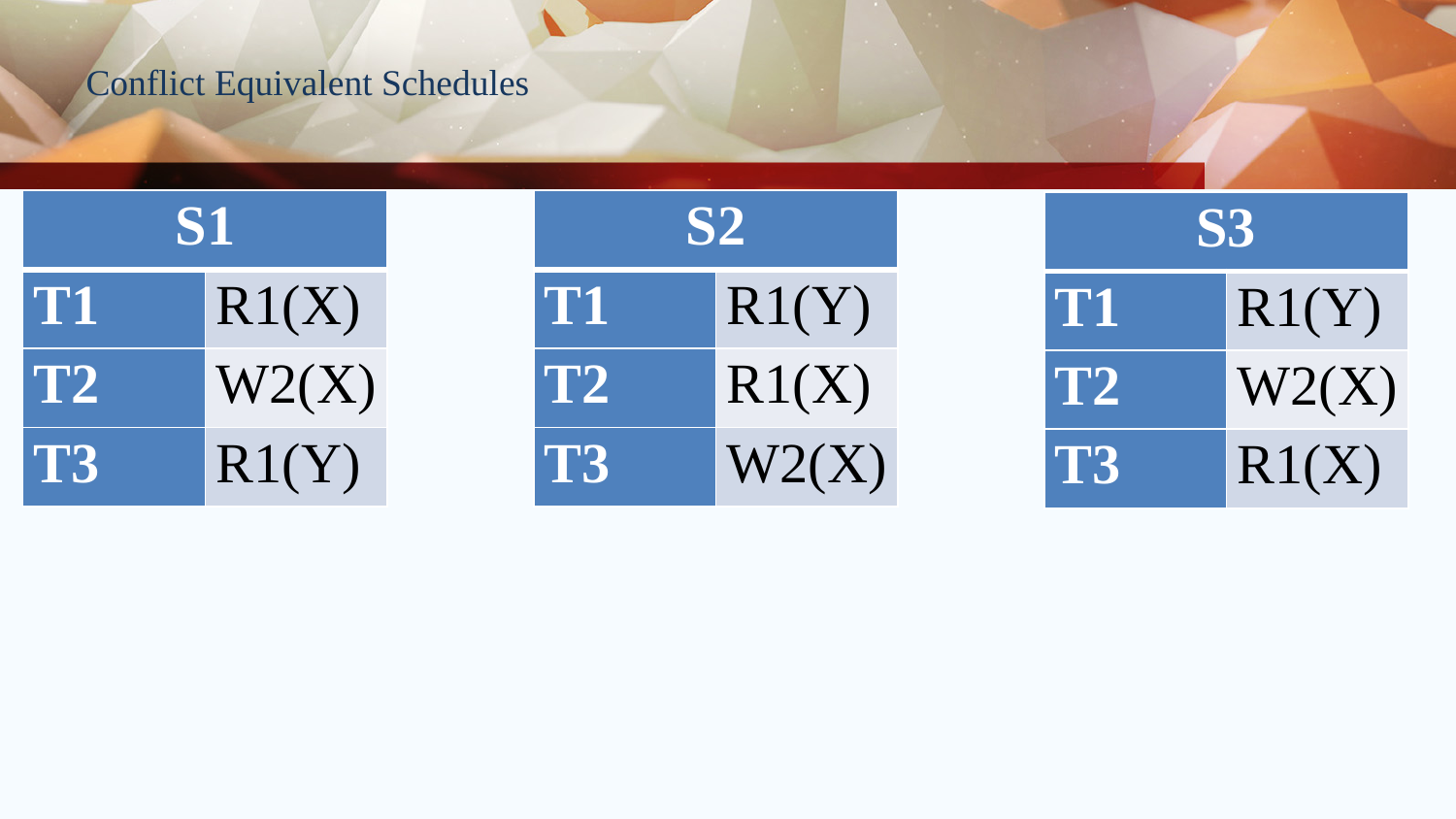

# Conflict Equivalent Schedules
| S1 | R(A) |
| --- | --- |
| T1 | R1(X) |
| T2 | W2(X) |
| T3 | R1(Y) |
| S2 | R(A) |
| --- | --- |
| T1 | R1(Y) |
| T2 | R1(X) |
| T3 | W2(X) |
| S3 | R(A) |
| --- | --- |
| T1 | R1(Y) |
| T2 | W2(X) |
| T3 | R1(X) |